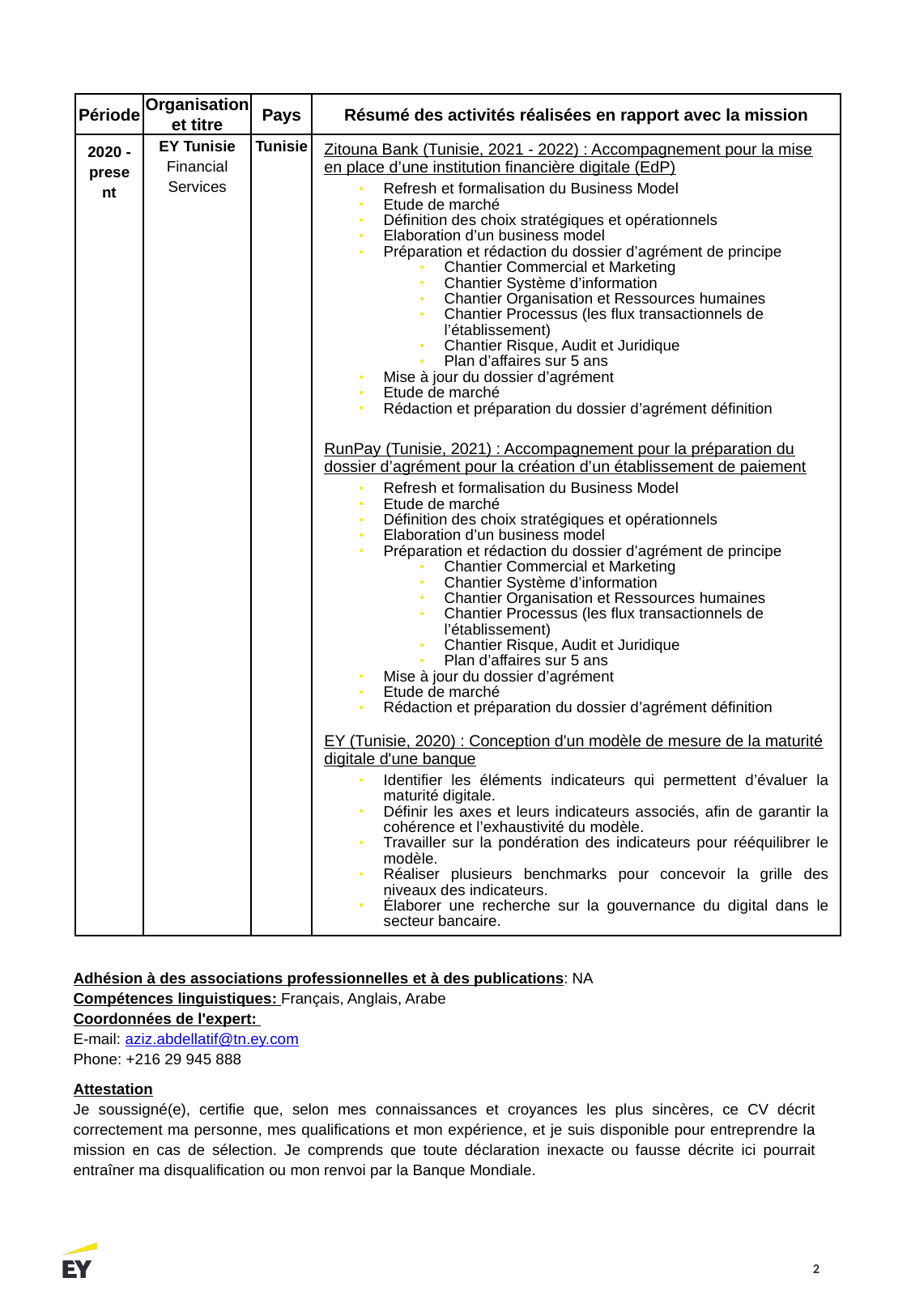

| Période | Organisation et titre | Pays | Résumé des activités réalisées en rapport avec la mission |
| --- | --- | --- | --- |
| 2020 - present | EY Tunisie Financial Services | Tunisie | Zitouna Bank (Tunisie, 2021 - 2022) : Accompagnement pour la mise en place d’une institution financière digitale (EdP) Refresh et formalisation du Business Model Etude de marché  Définition des choix stratégiques et opérationnels  Elaboration d’un business model Préparation et rédaction du dossier d’agrément de principe Chantier Commercial et Marketing Chantier Système d’information Chantier Organisation et Ressources humaines Chantier Processus (les flux transactionnels de l’établissement) Chantier Risque, Audit et Juridique Plan d’affaires sur 5 ans Mise à jour du dossier d’agrément Etude de marché  Rédaction et préparation du dossier d’agrément définition RunPay (Tunisie, 2021) : Accompagnement pour la préparation du dossier d’agrément pour la création d’un établissement de paiement Refresh et formalisation du Business Model Etude de marché  Définition des choix stratégiques et opérationnels  Elaboration d’un business model Préparation et rédaction du dossier d’agrément de principe Chantier Commercial et Marketing Chantier Système d’information Chantier Organisation et Ressources humaines Chantier Processus (les flux transactionnels de l’établissement) Chantier Risque, Audit et Juridique Plan d’affaires sur 5 ans Mise à jour du dossier d’agrément Etude de marché  Rédaction et préparation du dossier d’agrément définition EY (Tunisie, 2020) : Conception d'un modèle de mesure de la maturité digitale d'une banque Identifier les éléments indicateurs qui permettent d’évaluer la maturité digitale. Définir les axes et leurs indicateurs associés, afin de garantir la cohérence et l’exhaustivité du modèle. Travailler sur la pondération des indicateurs pour rééquilibrer le modèle. Réaliser plusieurs benchmarks pour concevoir la grille des niveaux des indicateurs. Élaborer une recherche sur la gouvernance du digital dans le secteur bancaire. |
Adhésion à des associations professionnelles et à des publications: NA
Compétences linguistiques: Français, Anglais, Arabe
Coordonnées de l'expert:
E-mail: aziz.abdellatif@tn.ey.com
Phone: +216 29 945 888
Attestation
Je soussigné(e), certifie que, selon mes connaissances et croyances les plus sincères, ce CV décrit correctement ma personne, mes qualifications et mon expérience, et je suis disponible pour entreprendre la mission en cas de sélection. Je comprends que toute déclaration inexacte ou fausse décrite ici pourrait entraîner ma disqualification ou mon renvoi par la Banque Mondiale.